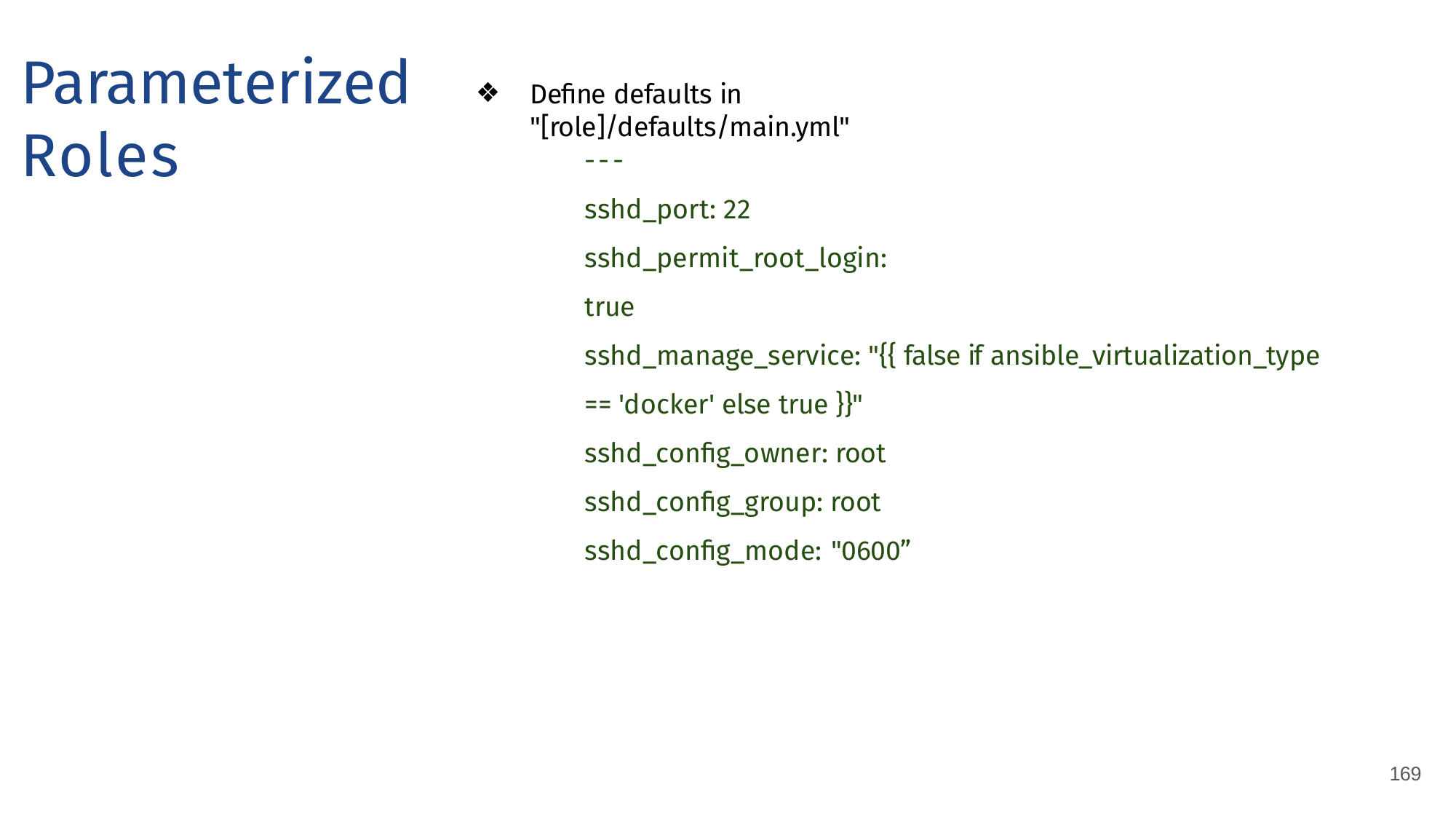

# Parameterized Roles
Define defaults in "[role]/defaults/main.yml"
---
sshd_port: 22 sshd_permit_root_login: true
sshd_manage_service: "{{ false if ansible_virtualization_type == 'docker' else true }}"
sshd_config_owner: root sshd_config_group: root sshd_config_mode: "0600”
169